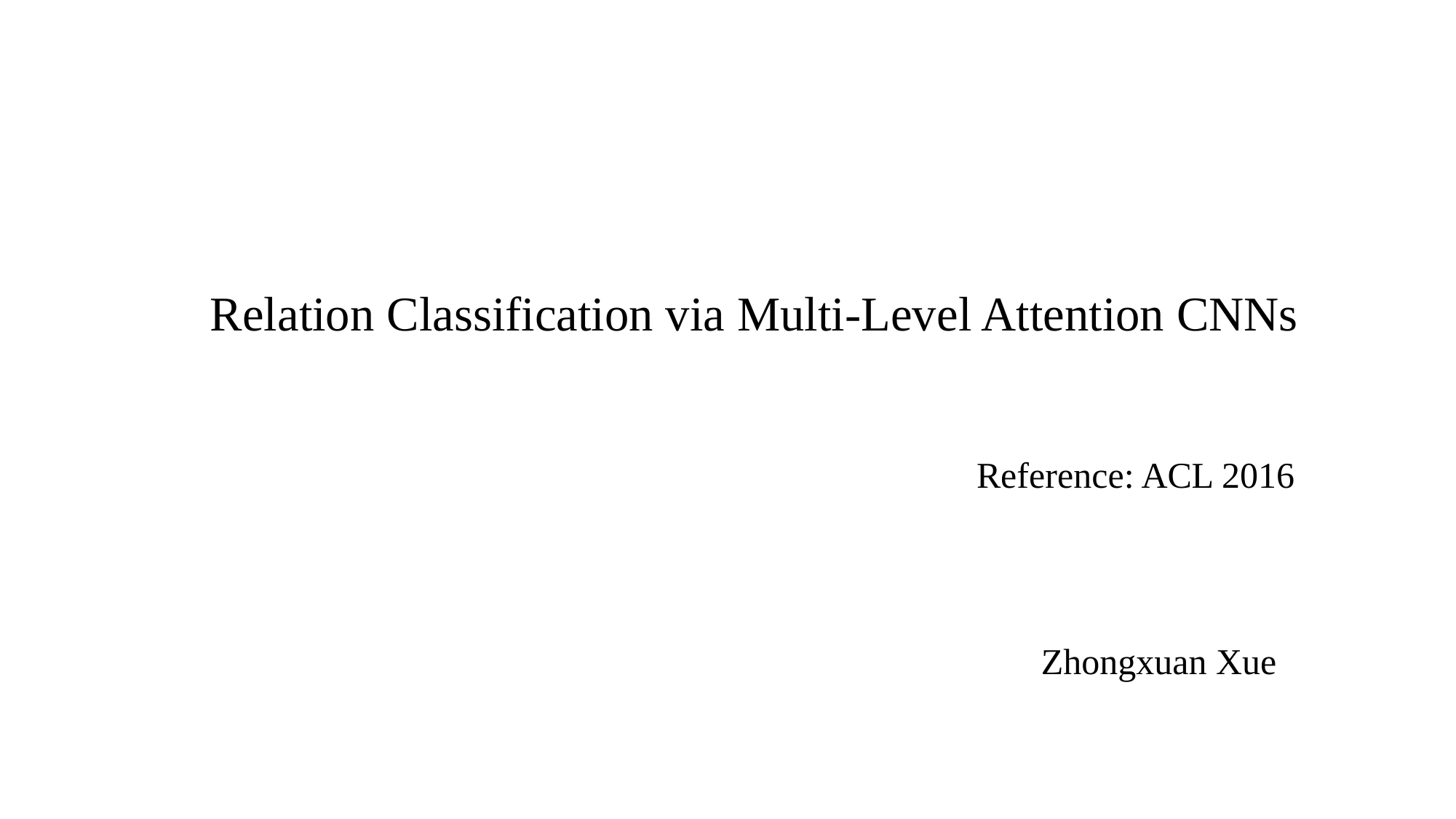

Relation Classification via Multi-Level Attention CNNs
Reference: ACL 2016
Zhongxuan Xue